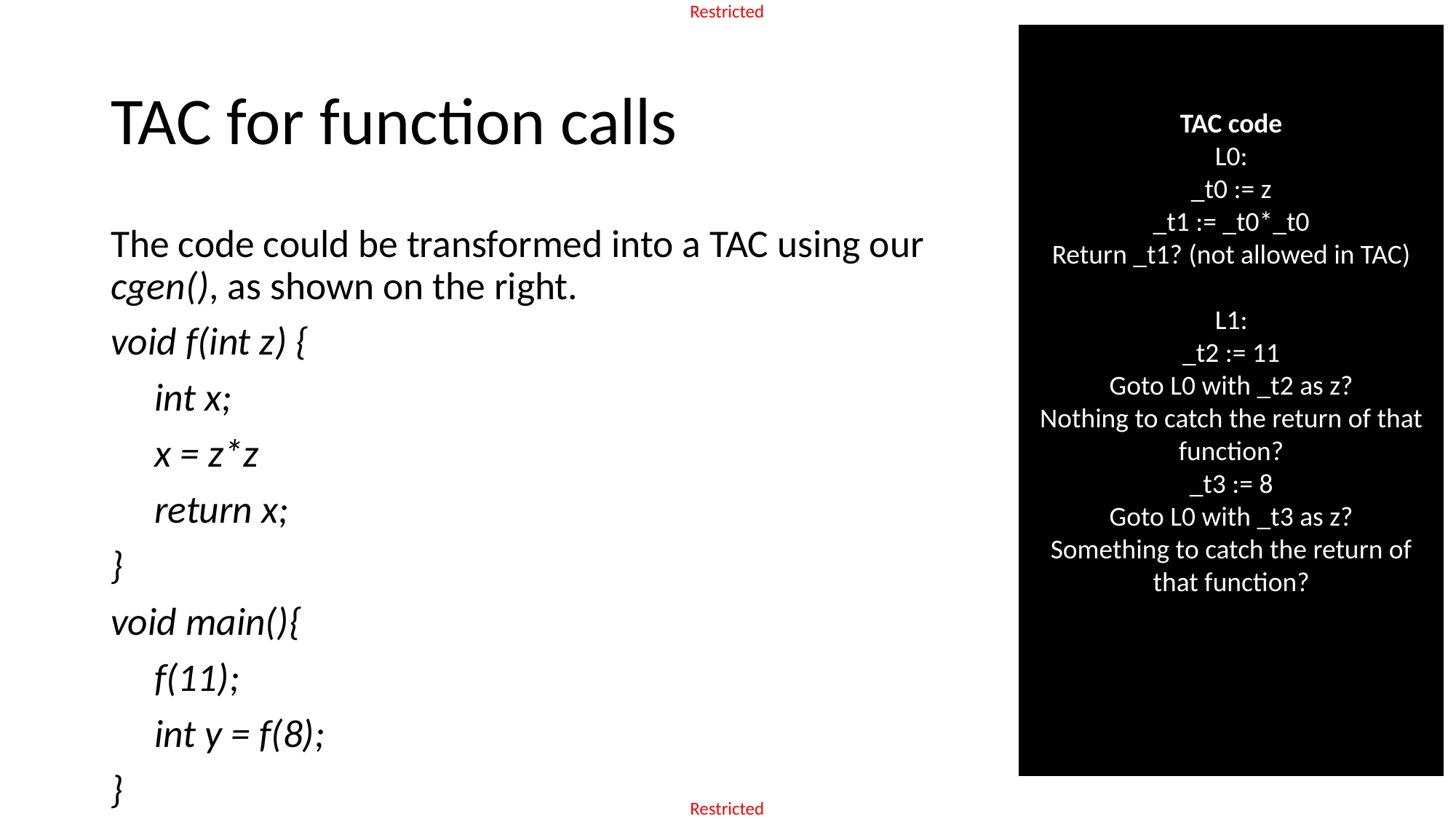

TAC code
L0:
_t0 := z
_t1 := _t0*_t0
Return _t1? (not allowed in TAC)

L1:
_t2 := 11
Goto L0 with _t2 as z?
Nothing to catch the return of that function?
_t3 := 8
Goto L0 with _t3 as z?
Something to catch the return of that function?

# TAC for function calls
The code could be transformed into a TAC using our cgen(), as shown on the right.
void f(int z) {
     int x;
     x = z*z
     return x;
}
void main(){
     f(11);
     int y = f(8);
}